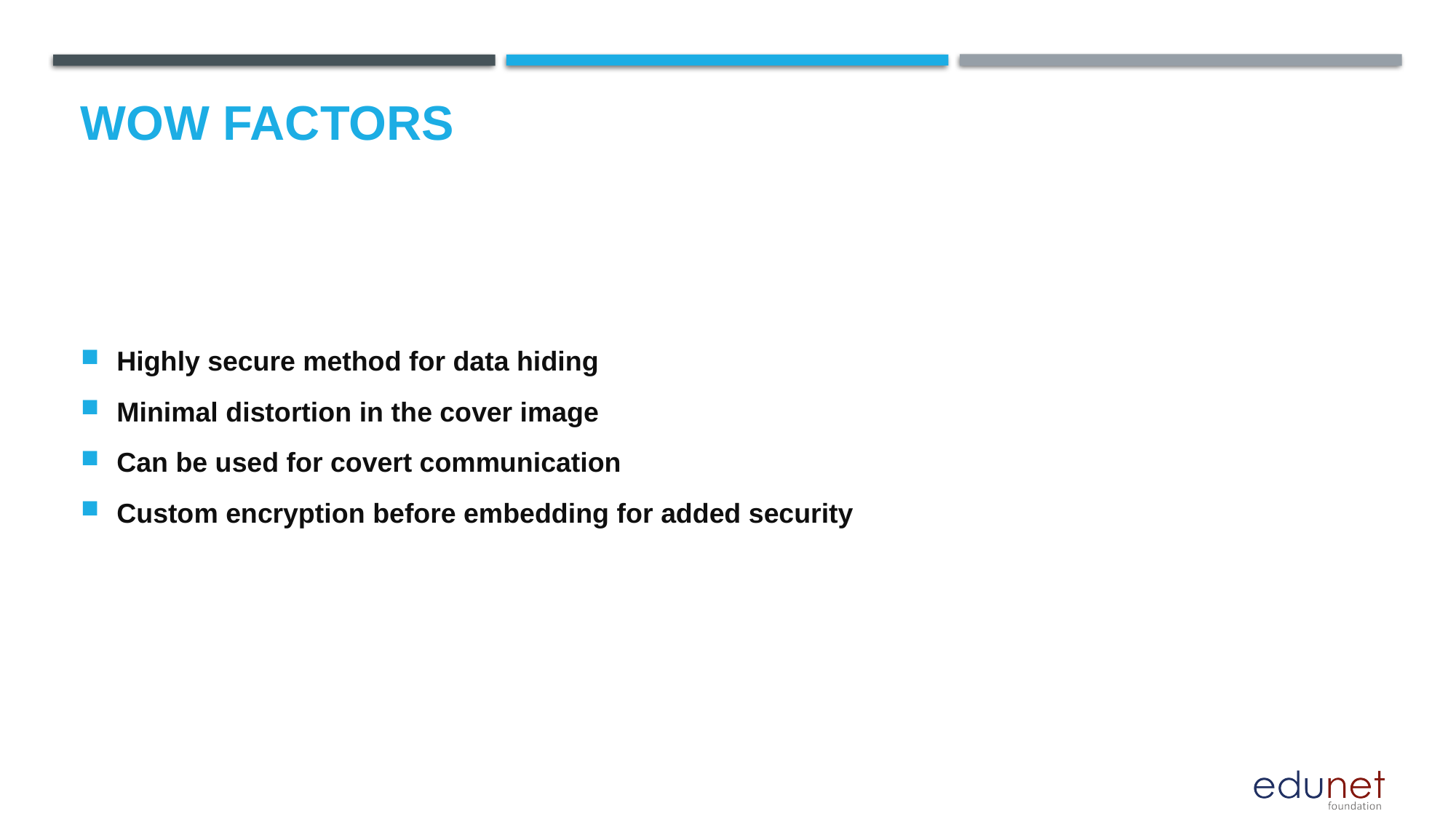

# Wow factors
Highly secure method for data hiding
Minimal distortion in the cover image
Can be used for covert communication
Custom encryption before embedding for added security